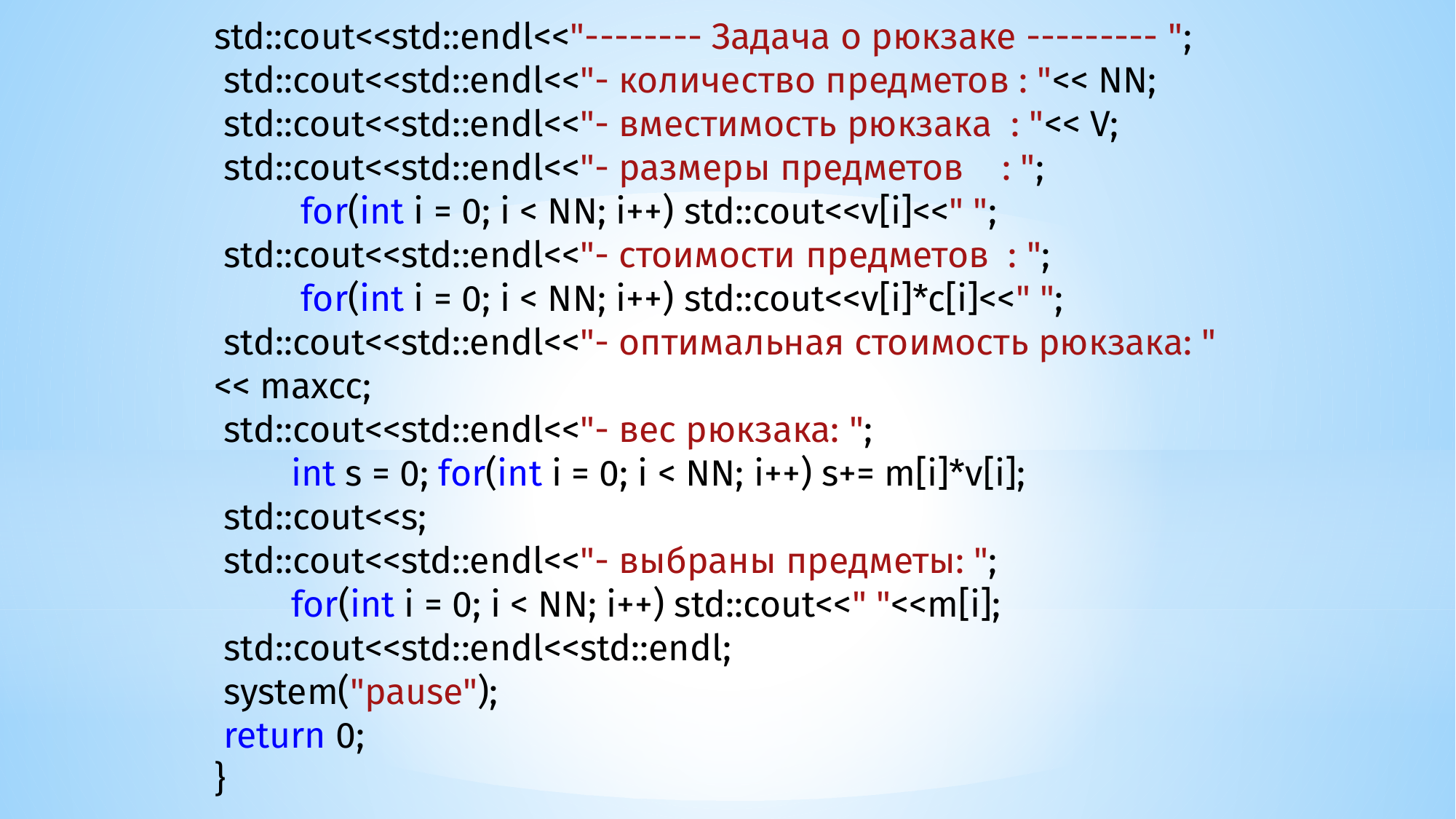

std::cout<<std::endl<<"-------- Задача о рюкзаке --------- ";
 std::cout<<std::endl<<"- количество предметов : "<< NN;
 std::cout<<std::endl<<"- вместимость рюкзака  : "<< V;
 std::cout<<std::endl<<"- размеры предметов    : ";
         for(int i = 0; i < NN; i++) std::cout<<v[i]<<" ";
 std::cout<<std::endl<<"- стоимости предметов  : ";
         for(int i = 0; i < NN; i++) std::cout<<v[i]*c[i]<<" ";
 std::cout<<std::endl<<"- оптимальная стоимость рюкзака: " << maxcc;
 std::cout<<std::endl<<"- вес рюкзака: ";
        int s = 0; for(int i = 0; i < NN; i++) s+= m[i]*v[i];
 std::cout<<s;
 std::cout<<std::endl<<"- выбраны предметы: ";
        for(int i = 0; i < NN; i++) std::cout<<" "<<m[i];
 std::cout<<std::endl<<std::endl;
 system("pause");
 return 0;
}